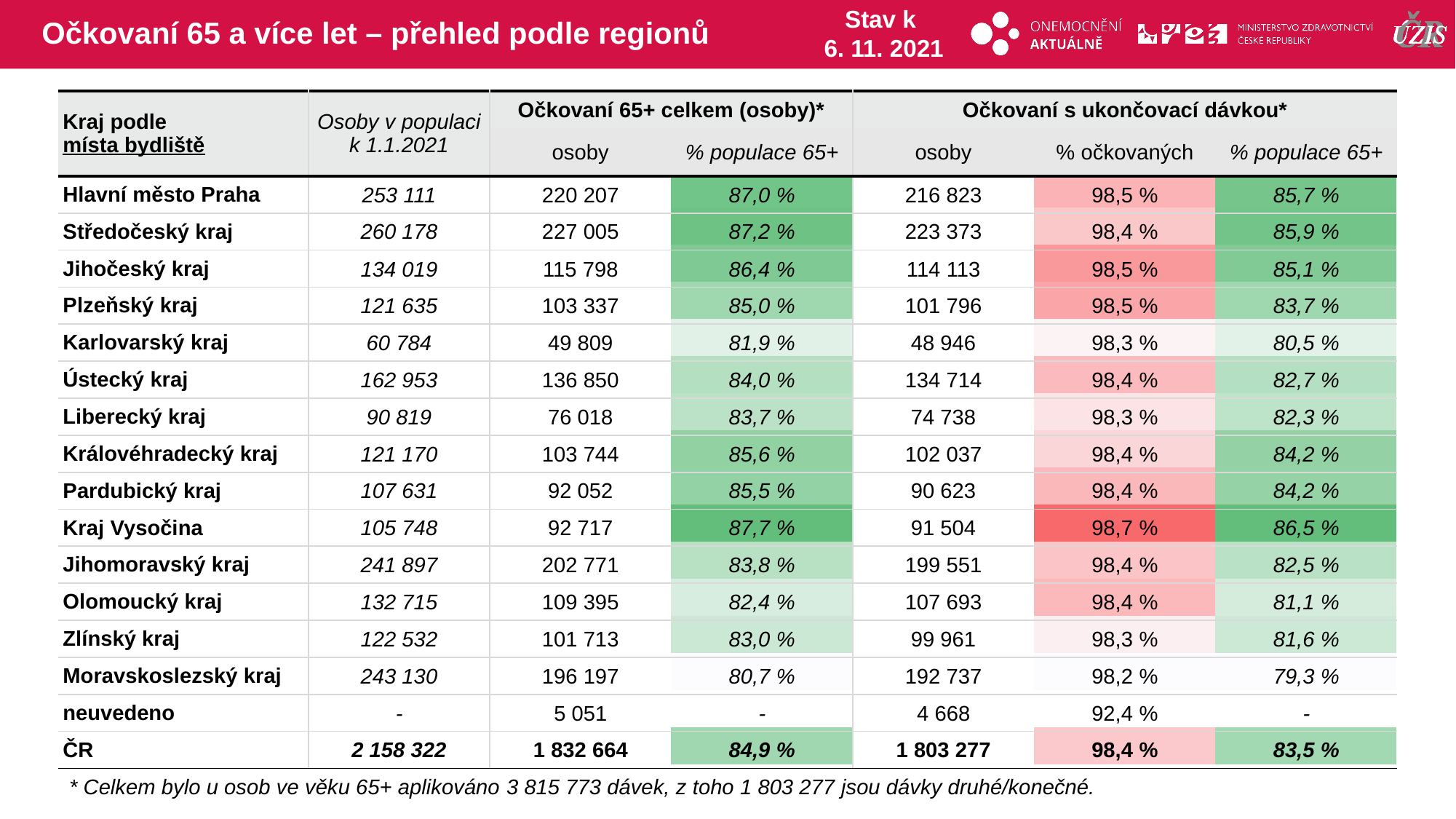

# Očkovaní 65 a více let – přehled podle regionů
Stav k
6. 11. 2021
| Kraj podle místa bydliště | Osoby v populaci k 1.1.2021 | Očkovaní 65+ celkem (osoby)\* |  | Očkovaní s ukončovací dávkou\* |  |  |
| --- | --- | --- | --- | --- | --- | --- |
|  |  | osoby | % populace 65+ | osoby | % očkovaných | % populace 65+ |
| Hlavní město Praha | 253 111 | 220 207 | 87,0 % | 216 823 | 98,5 % | 85,7 % |
| Středočeský kraj | 260 178 | 227 005 | 87,2 % | 223 373 | 98,4 % | 85,9 % |
| Jihočeský kraj | 134 019 | 115 798 | 86,4 % | 114 113 | 98,5 % | 85,1 % |
| Plzeňský kraj | 121 635 | 103 337 | 85,0 % | 101 796 | 98,5 % | 83,7 % |
| Karlovarský kraj | 60 784 | 49 809 | 81,9 % | 48 946 | 98,3 % | 80,5 % |
| Ústecký kraj | 162 953 | 136 850 | 84,0 % | 134 714 | 98,4 % | 82,7 % |
| Liberecký kraj | 90 819 | 76 018 | 83,7 % | 74 738 | 98,3 % | 82,3 % |
| Královéhradecký kraj | 121 170 | 103 744 | 85,6 % | 102 037 | 98,4 % | 84,2 % |
| Pardubický kraj | 107 631 | 92 052 | 85,5 % | 90 623 | 98,4 % | 84,2 % |
| Kraj Vysočina | 105 748 | 92 717 | 87,7 % | 91 504 | 98,7 % | 86,5 % |
| Jihomoravský kraj | 241 897 | 202 771 | 83,8 % | 199 551 | 98,4 % | 82,5 % |
| Olomoucký kraj | 132 715 | 109 395 | 82,4 % | 107 693 | 98,4 % | 81,1 % |
| Zlínský kraj | 122 532 | 101 713 | 83,0 % | 99 961 | 98,3 % | 81,6 % |
| Moravskoslezský kraj | 243 130 | 196 197 | 80,7 % | 192 737 | 98,2 % | 79,3 % |
| neuvedeno | - | 5 051 | - | 4 668 | 92,4 % | - |
| ČR | 2 158 322 | 1 832 664 | 84,9 % | 1 803 277 | 98,4 % | 83,5 % |
|  |  |  |  |  |  |
| --- | --- | --- | --- | --- | --- |
|  |  |  |  |  |  |
|  |  |  |  |  |  |
|  |  |  |  |  |  |
|  |  |  |  |  |  |
|  |  |  |  |  |  |
|  |  |  |  |  |  |
|  |  |  |  |  |  |
|  |  |  |  |  |  |
|  |  |  |  |  |  |
|  |  |  |  |  |  |
|  |  |  |  |  |  |
|  |  |  |  |  |  |
|  |  |  |  |  |  |
|  |  |  |  |  |  |
|  |  |  |  |  |  |
* Celkem bylo u osob ve věku 65+ aplikováno 3 815 773 dávek, z toho 1 803 277 jsou dávky druhé/konečné.